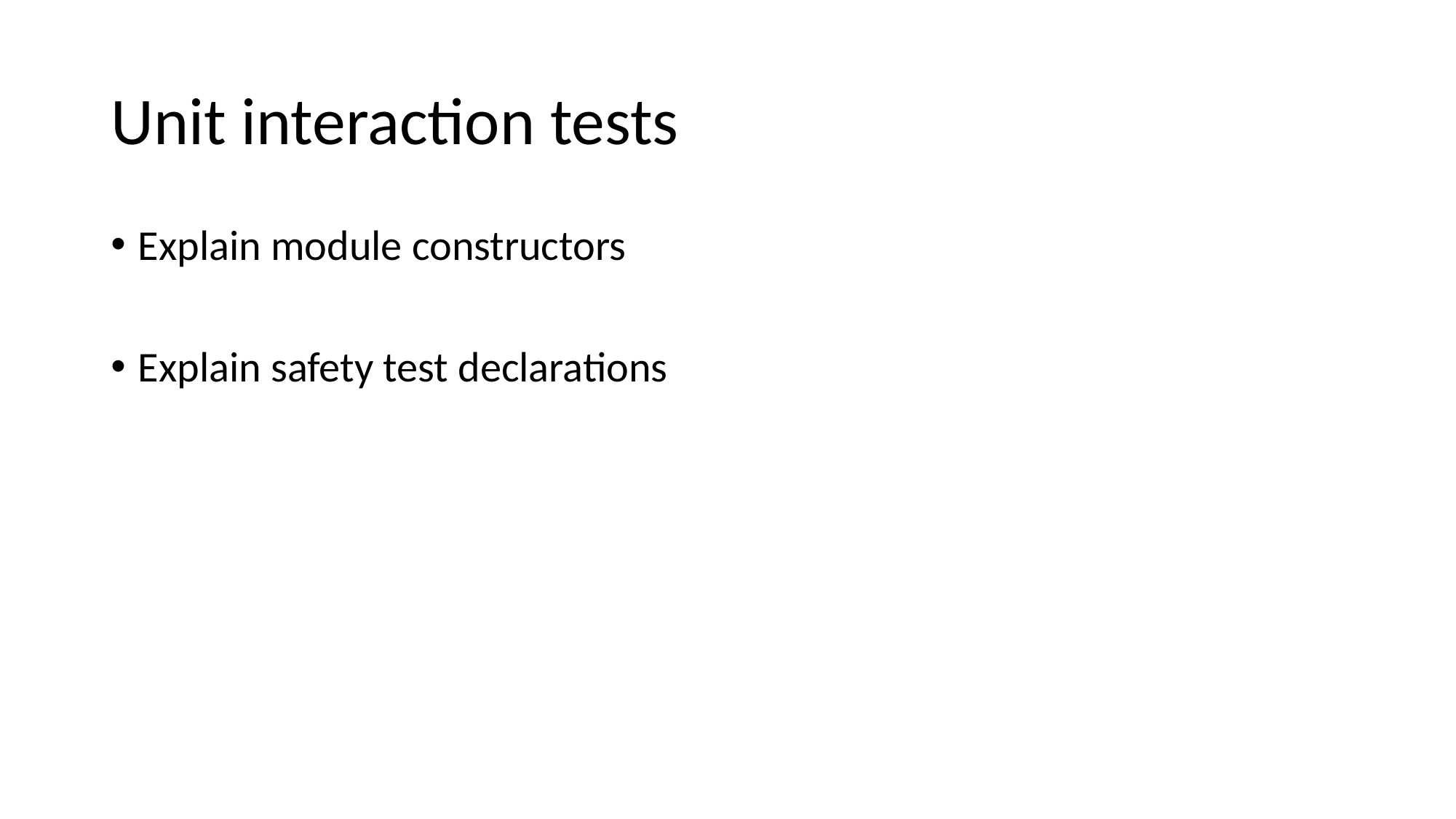

# Unit interaction tests
Explain module constructors

Explain safety test declarations